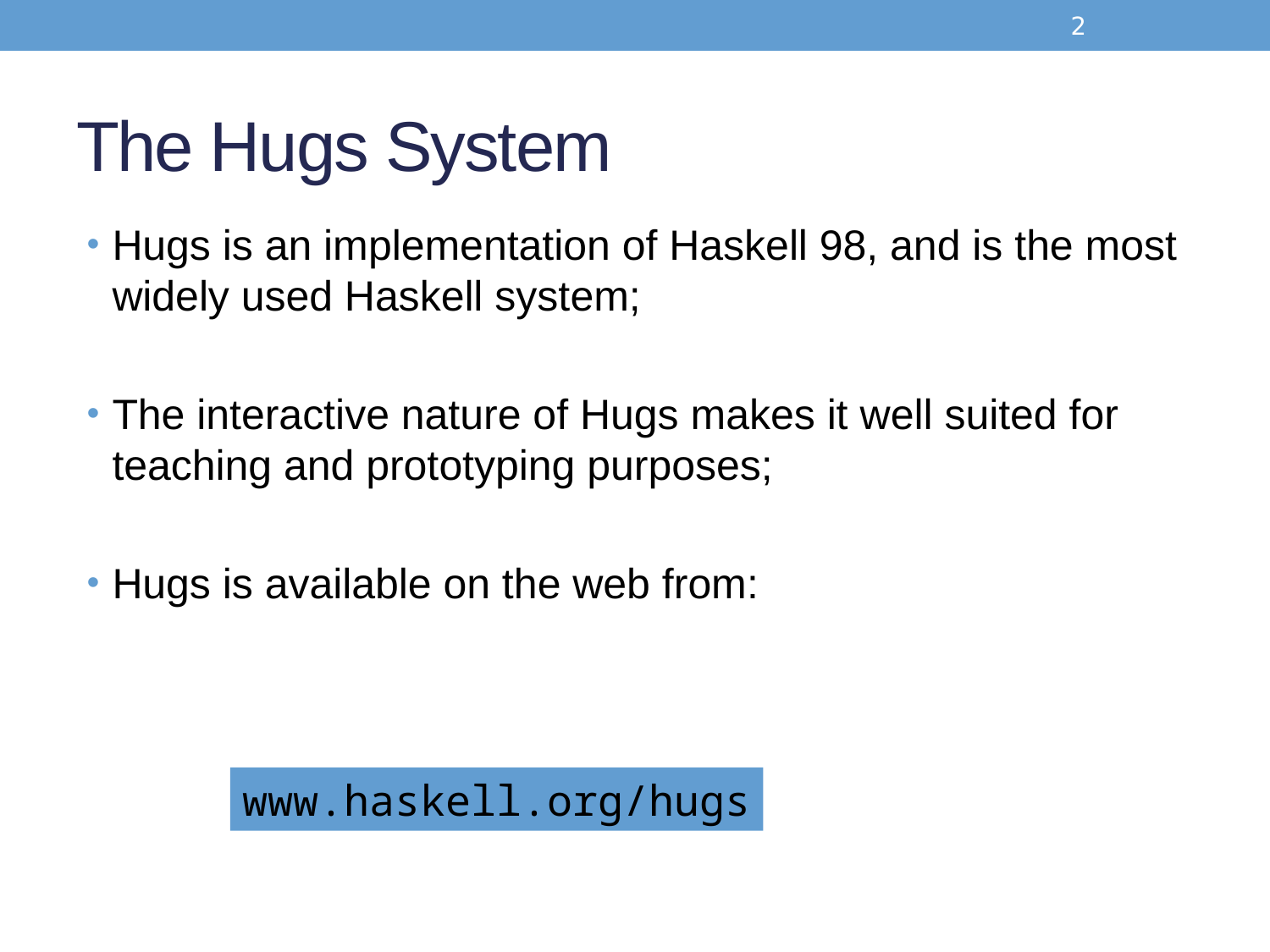

2
# The Hugs System
Hugs is an implementation of Haskell 98, and is the most widely used Haskell system;

The interactive nature of Hugs makes it well suited for teaching and prototyping purposes;

Hugs is available on the web from:
www.haskell.org/hugs